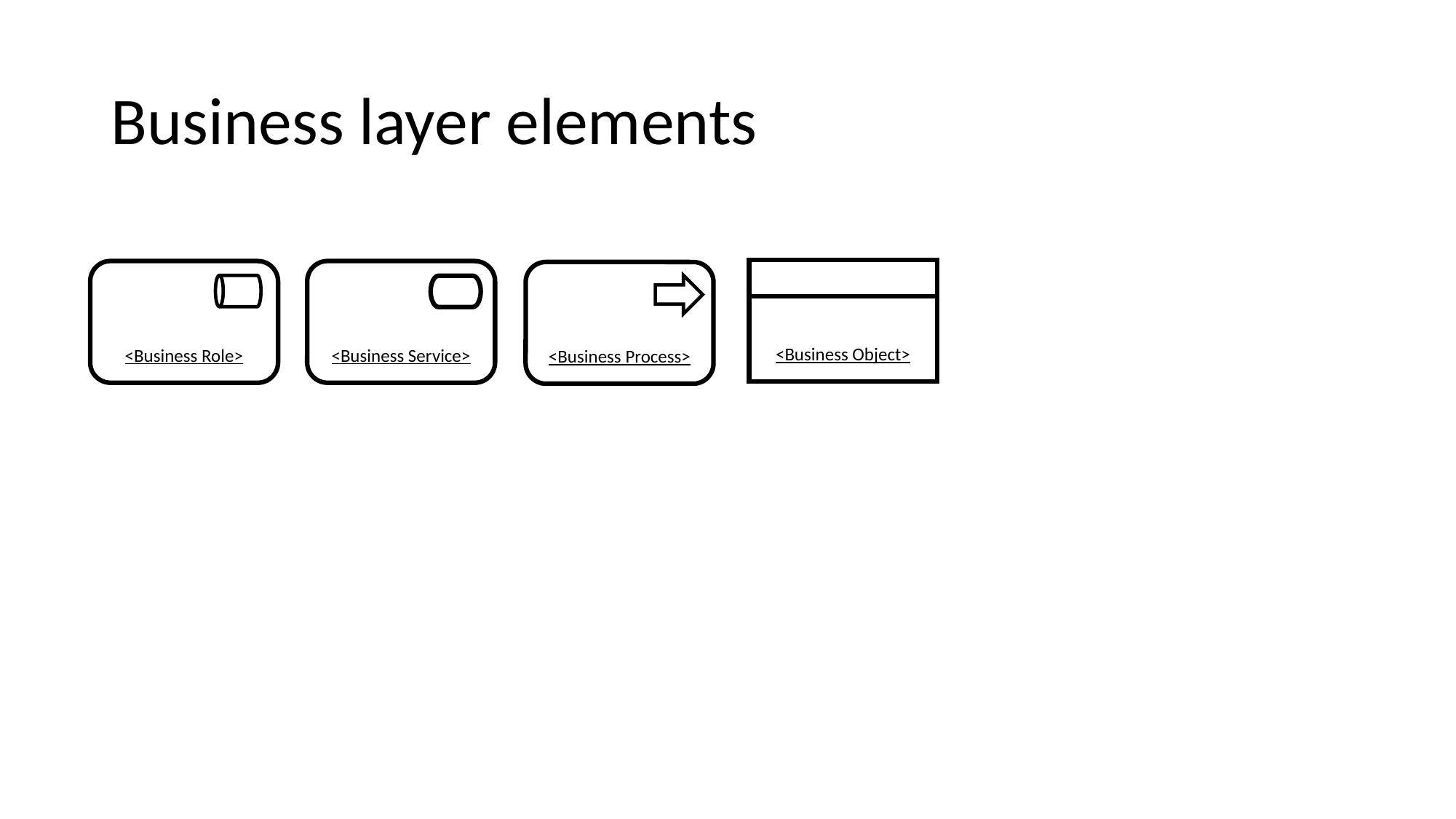

# Business layer elements

<Business Object>

<Business Service>

<Business Role>

<Business Process>